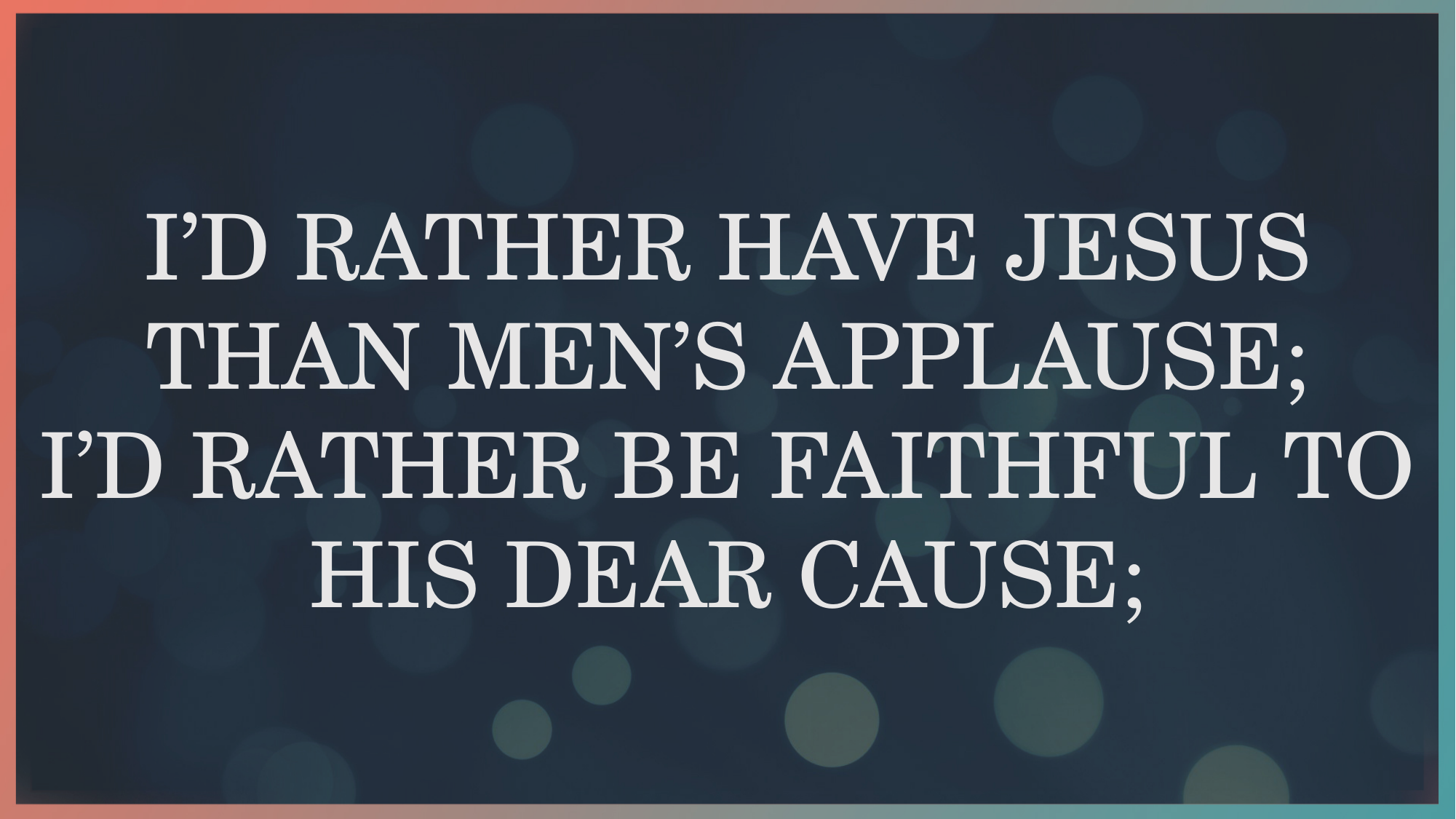

I’D RATHER HAVE JESUS THAN MEN’S APPLAUSE;
I’D RATHER BE FAITHFUL TO HIS DEAR CAUSE;